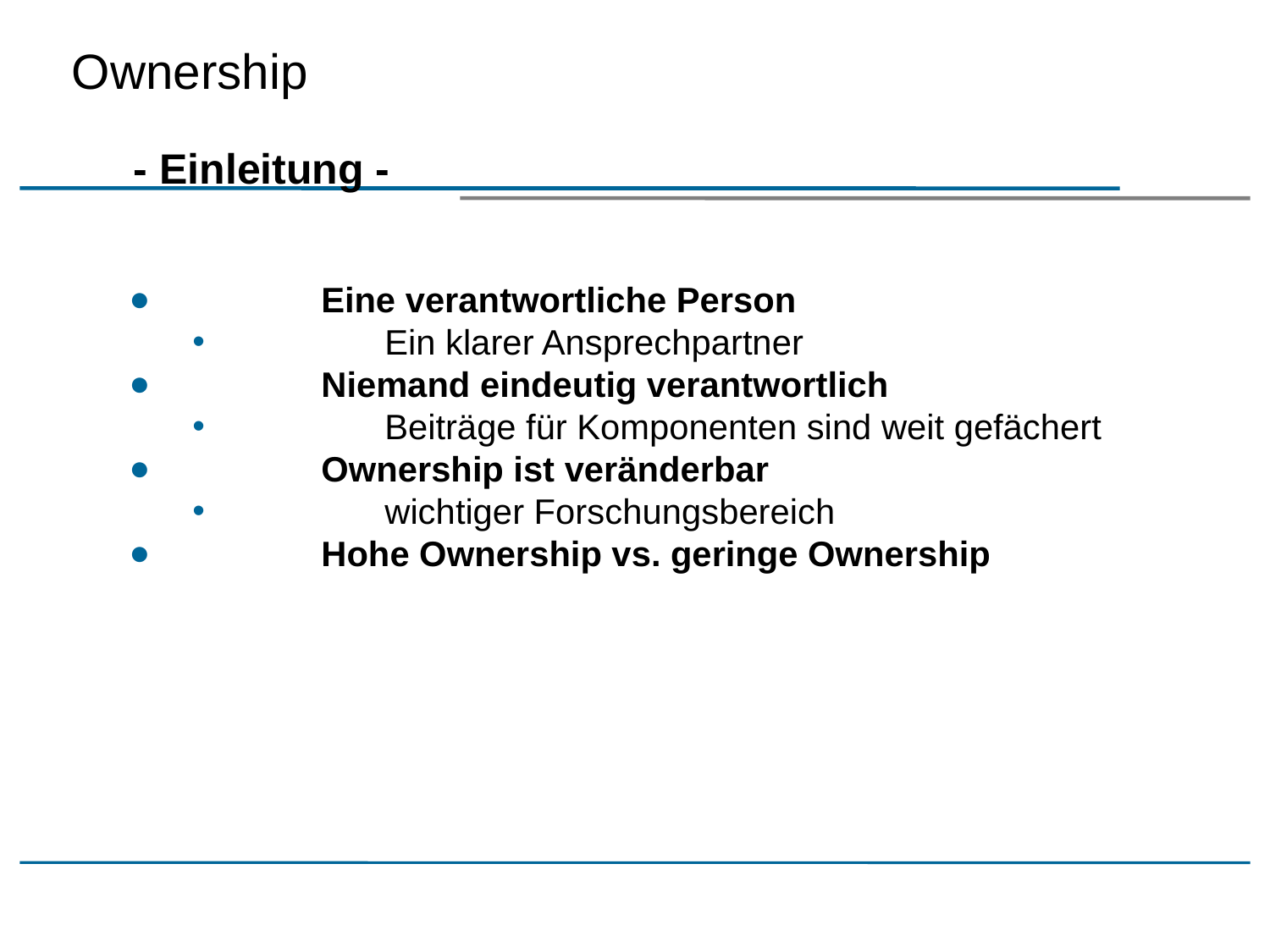

Ownership
- Einleitung -

 	Eine verantwortliche Person
 	Ein klarer Ansprechpartner
 	Niemand eindeutig verantwortlich
 	Beiträge für Komponenten sind weit gefächert
	Ownership ist veränderbar
 	wichtiger Forschungsbereich
 	Hohe Ownership vs. geringe Ownership